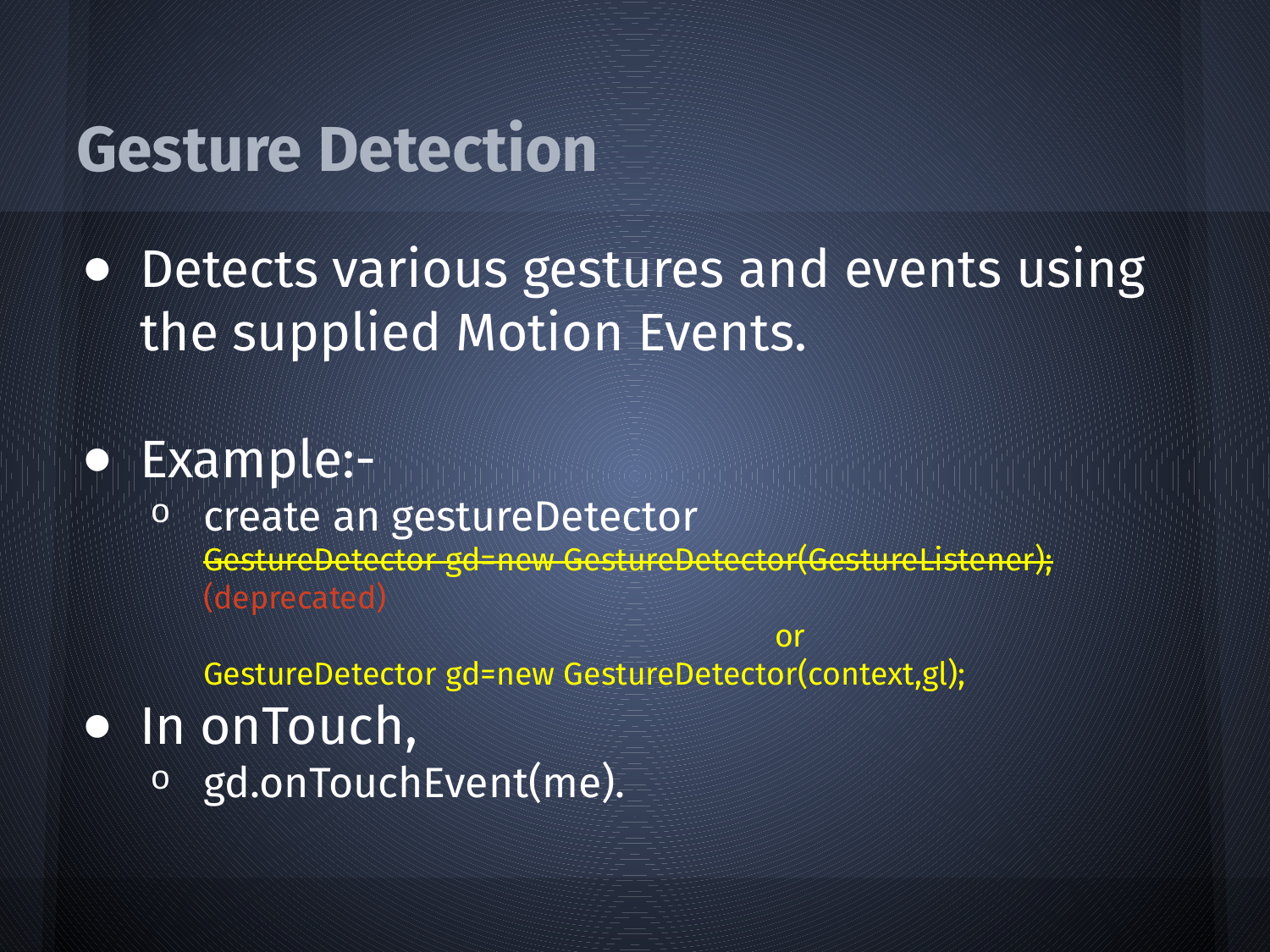

# Gesture Detection
Detects various gestures and events using the supplied Motion Events.

Example:-
create an gestureDetector
GestureDetector gd=new GestureDetector(GestureListener);
(deprecated)
					or
GestureDetector gd=new GestureDetector(context,gl);
In onTouch,
gd.onTouchEvent(me).